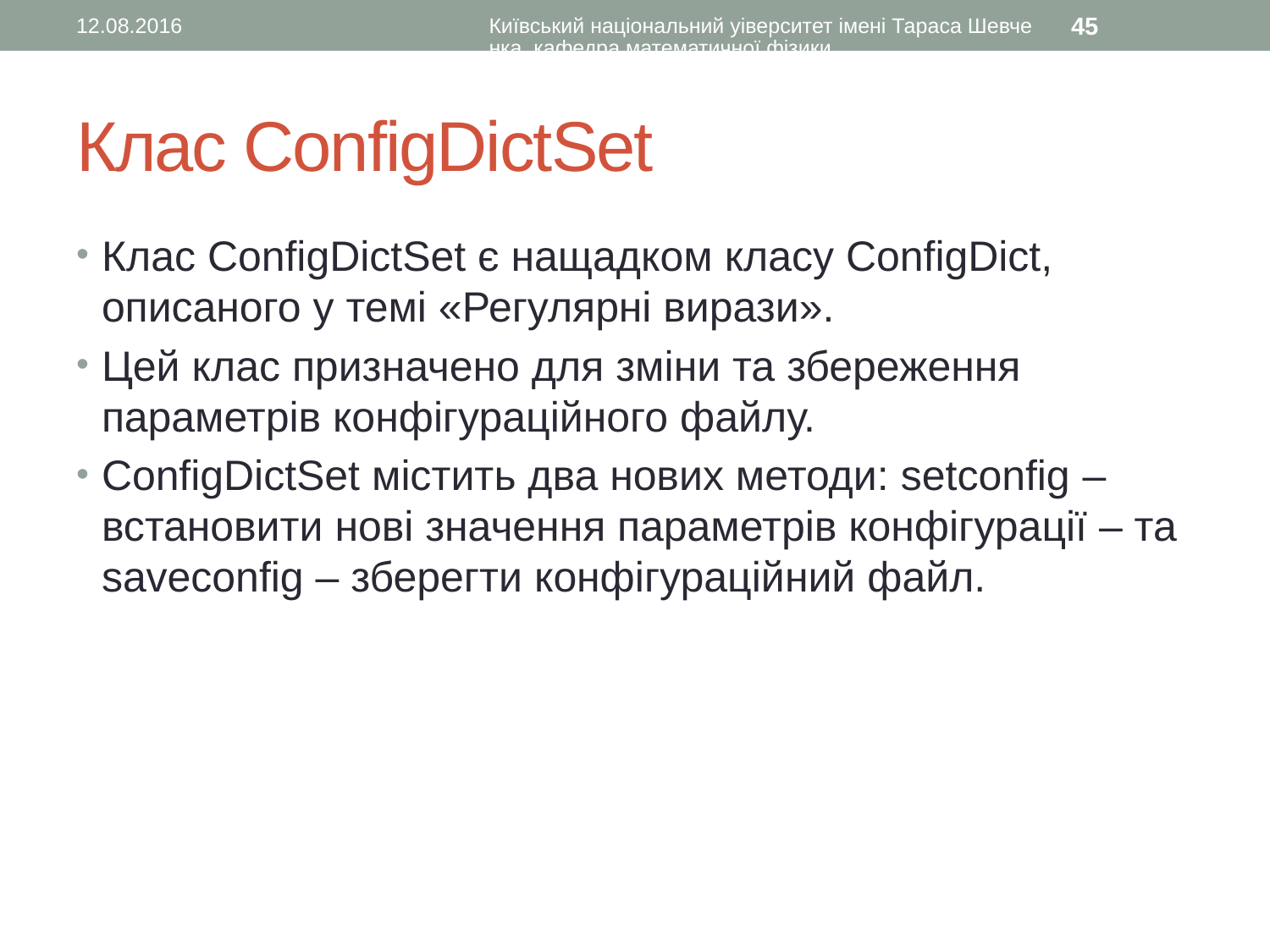

12.08.2016
Київський національний уіверситет імені Тараса Шевченка, кафедра математичної фізики
45
# Клас ConfigDictSet
Клас ConfigDictSet є нащадком класу ConfigDict, описаного у темі «Регулярні вирази».
Цей клас призначено для зміни та збереження параметрів конфігураційного файлу.
ConfigDictSet містить два нових методи: setconfig – встановити нові значення параметрів конфігурації – та saveconfig – зберегти конфігураційний файл.